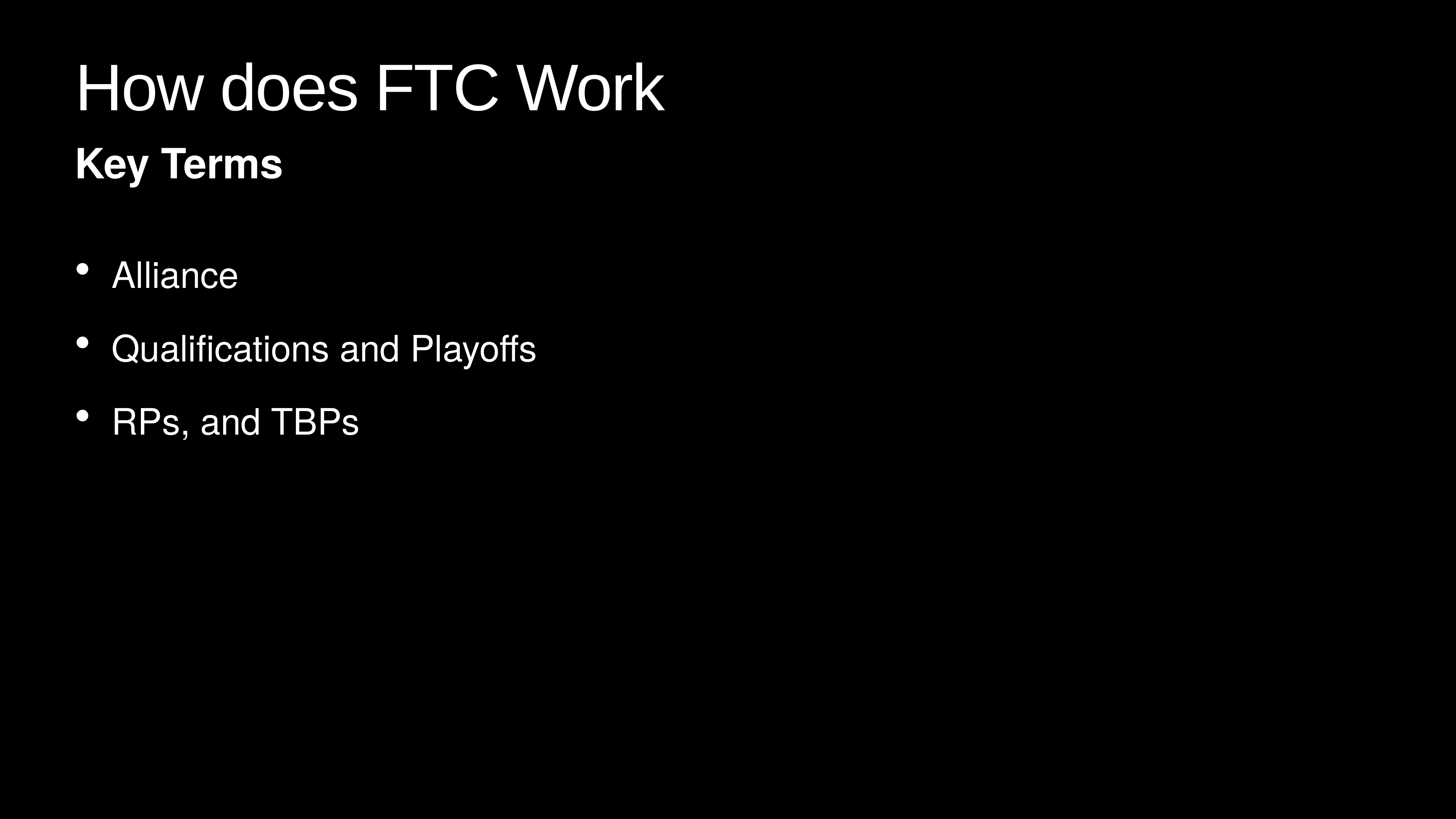

# How does FTC Work
Key Terms
Alliance
Qualifications and Playoffs
RPs, and TBPs